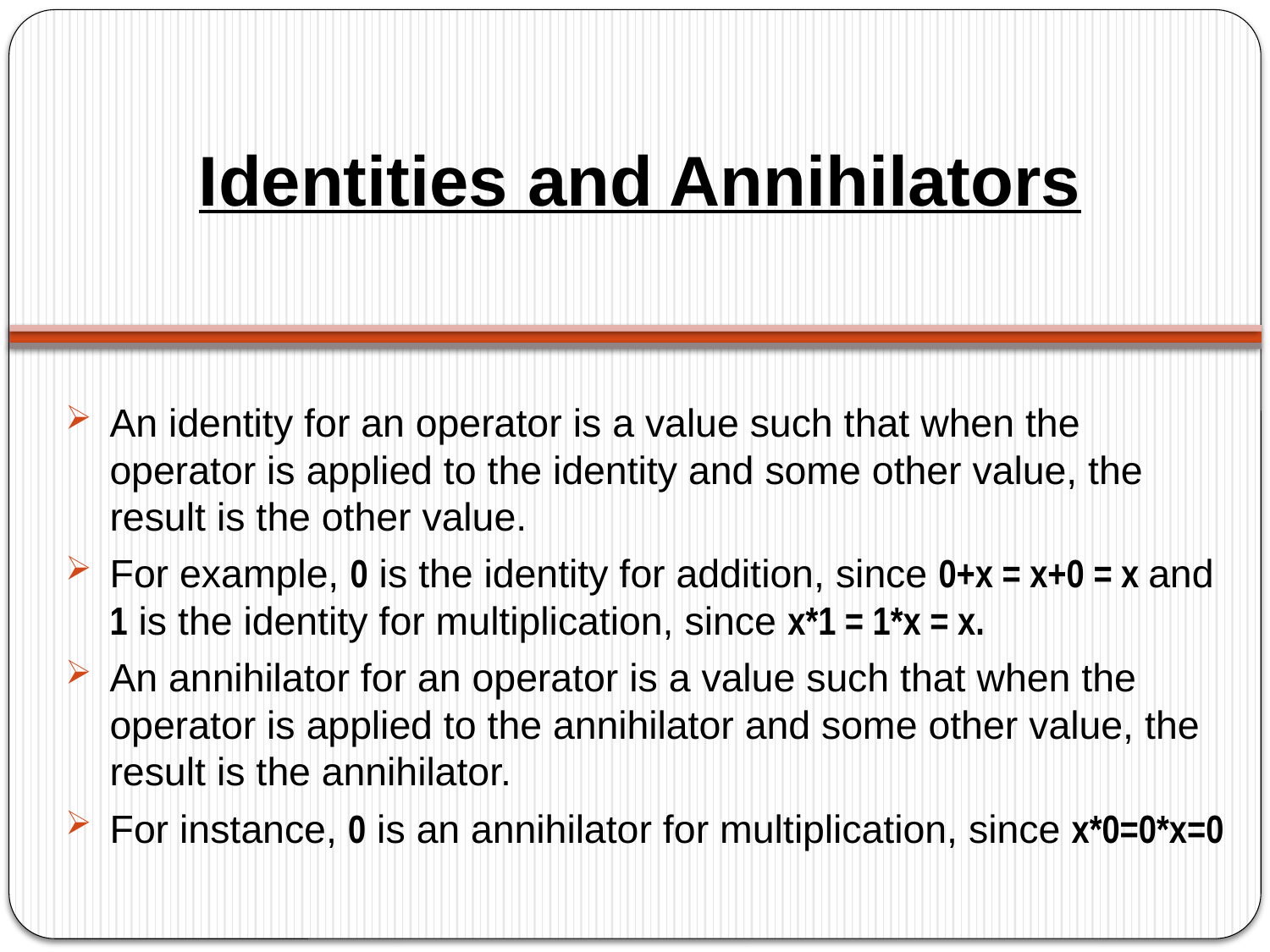

# Identities and Annihilators
An identity for an operator is a value such that when the operator is applied to the identity and some other value, the result is the other value.
For example, 0 is the identity for addition, since 0+x = x+0 = x and 1 is the identity for multiplication, since x*1 = 1*x = x.
An annihilator for an operator is a value such that when the operator is applied to the annihilator and some other value, the result is the annihilator.
For instance, 0 is an annihilator for multiplication, since x*0=0*x=0